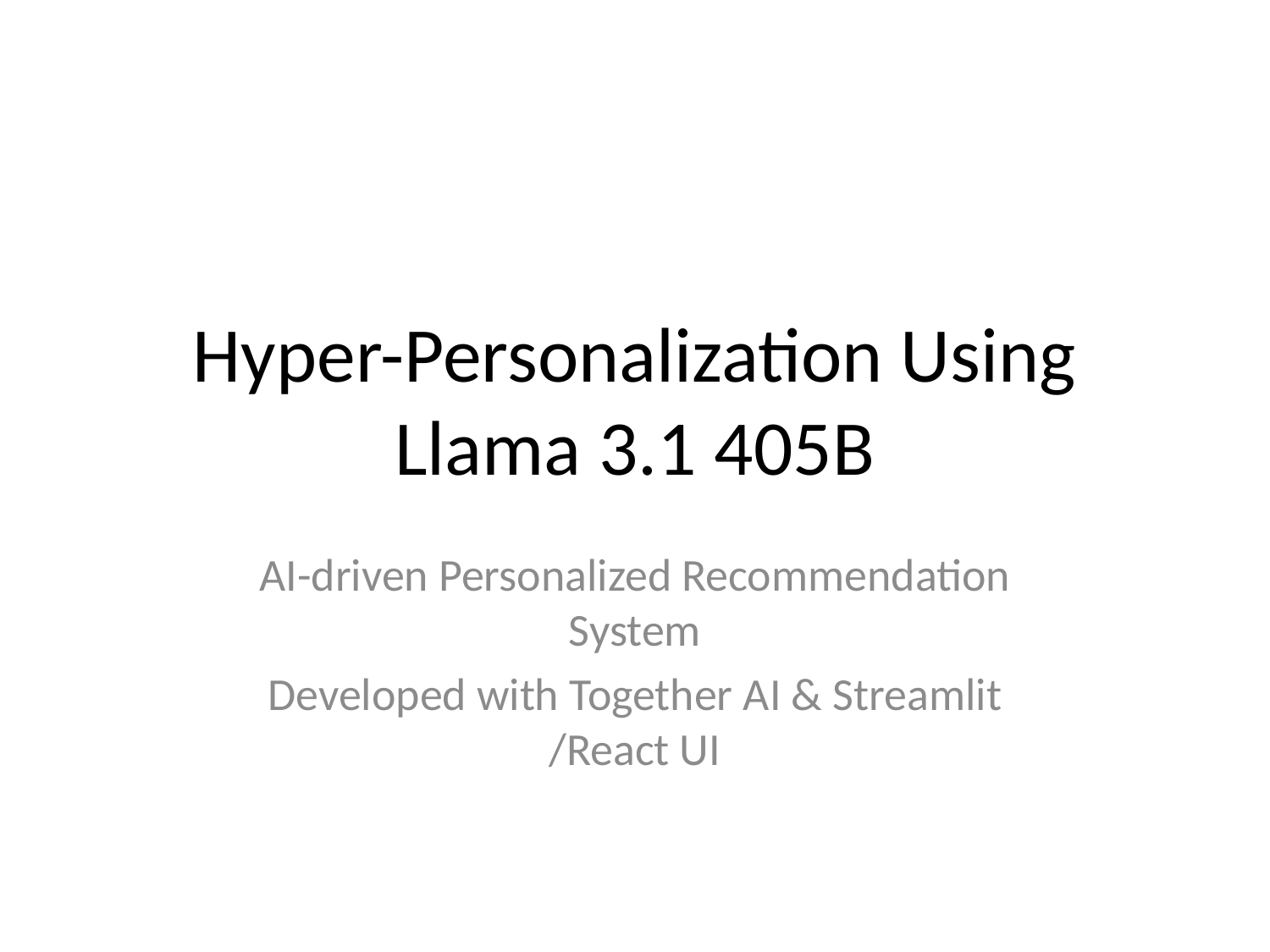

# Hyper-Personalization Using Llama 3.1 405B
AI-driven Personalized Recommendation System
Developed with Together AI & Streamlit /React UI